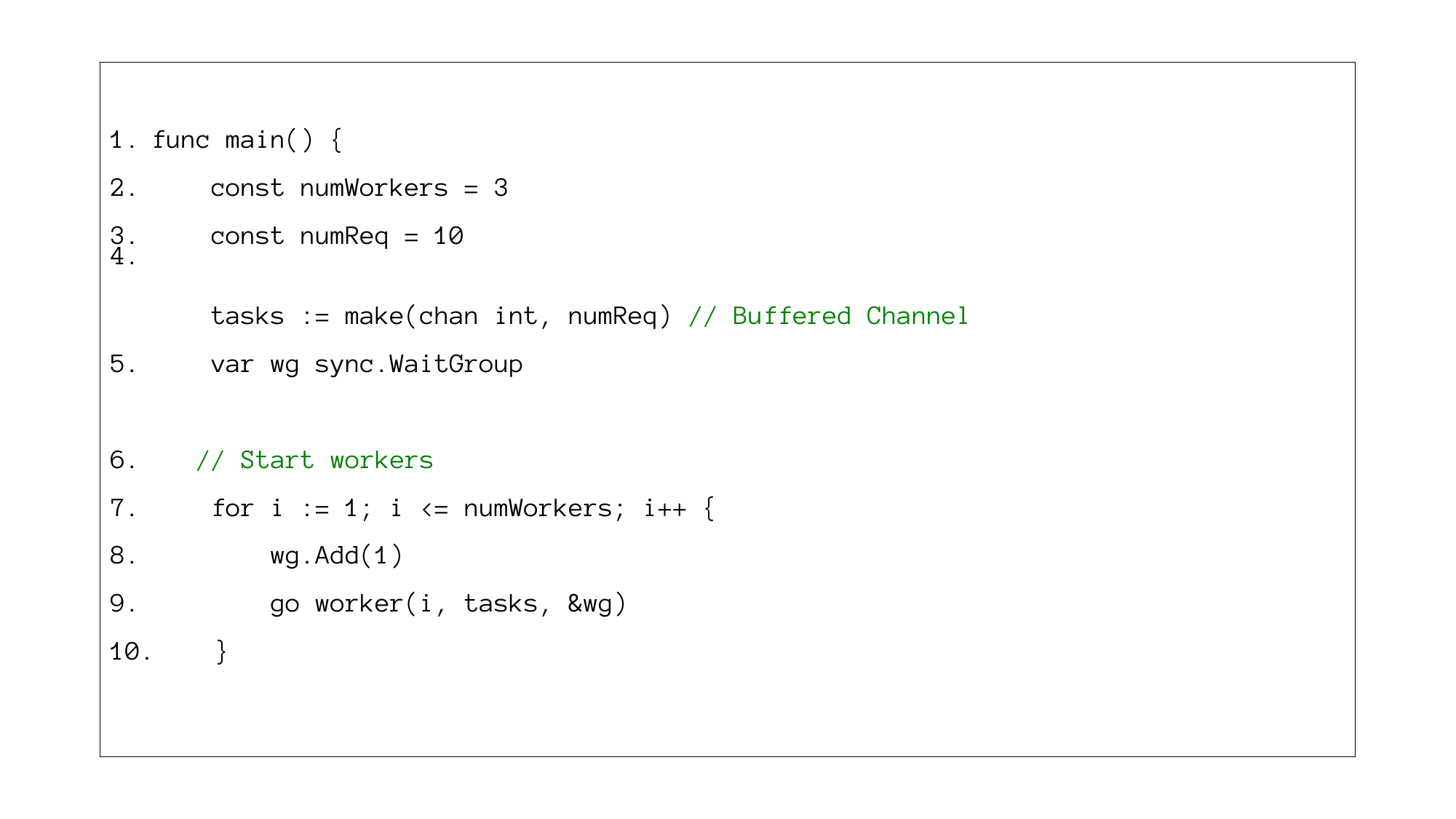

func main() {
    const numWorkers = 3
    const numReq = 10
    tasks := make(chan int, numReq) // Buffered Channel
    var wg sync.WaitGroup

   // Start workers
    for i := 1; i <= numWorkers; i++ {
        wg.Add(1)
        go worker(i, tasks, &wg)
    }